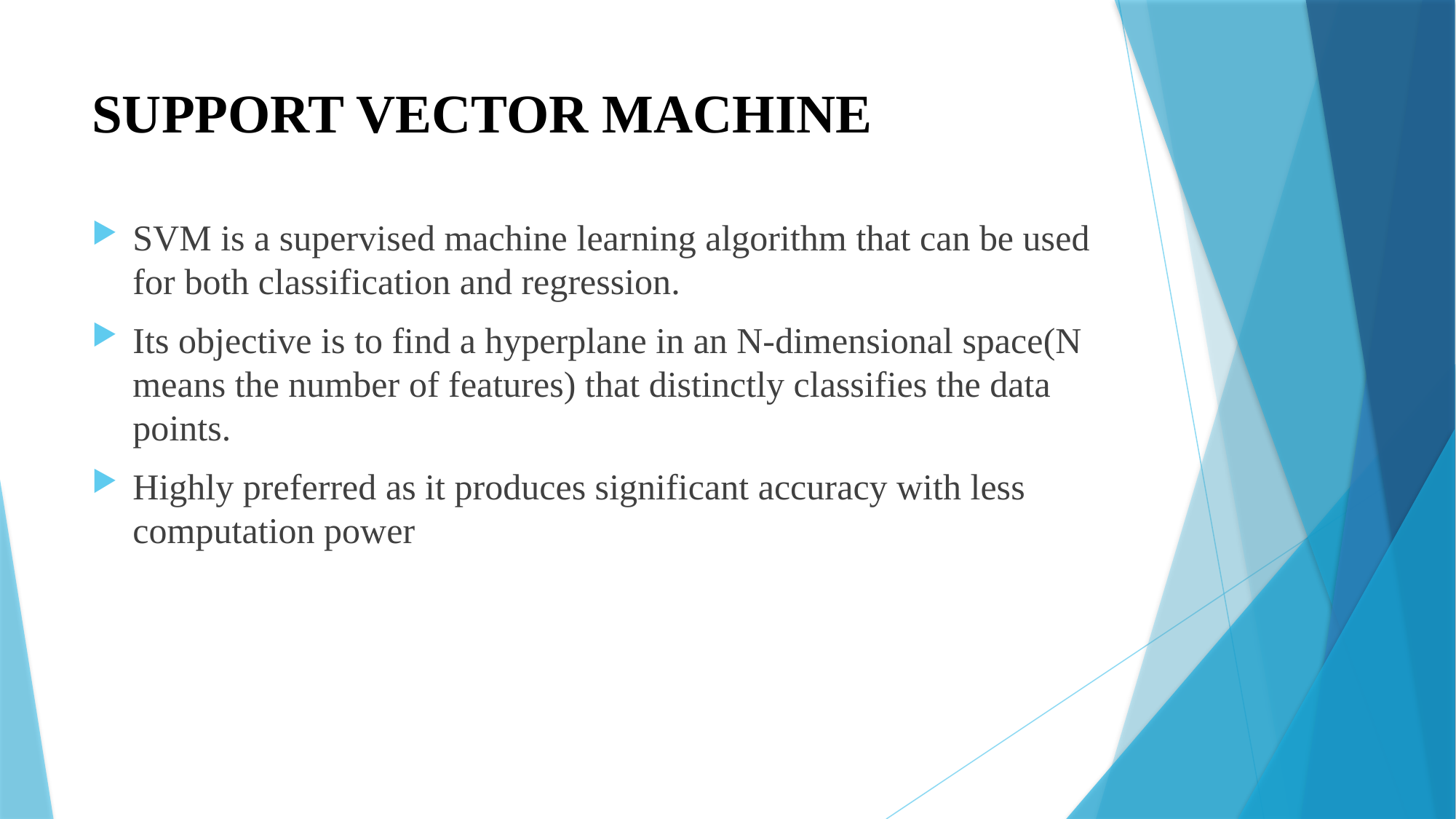

# SUPPORT VECTOR MACHINE
SVM is a supervised machine learning algorithm that can be used for both classification and regression.
Its objective is to find a hyperplane in an N-dimensional space(N means the number of features) that distinctly classifies the data points.
Highly preferred as it produces significant accuracy with less computation power